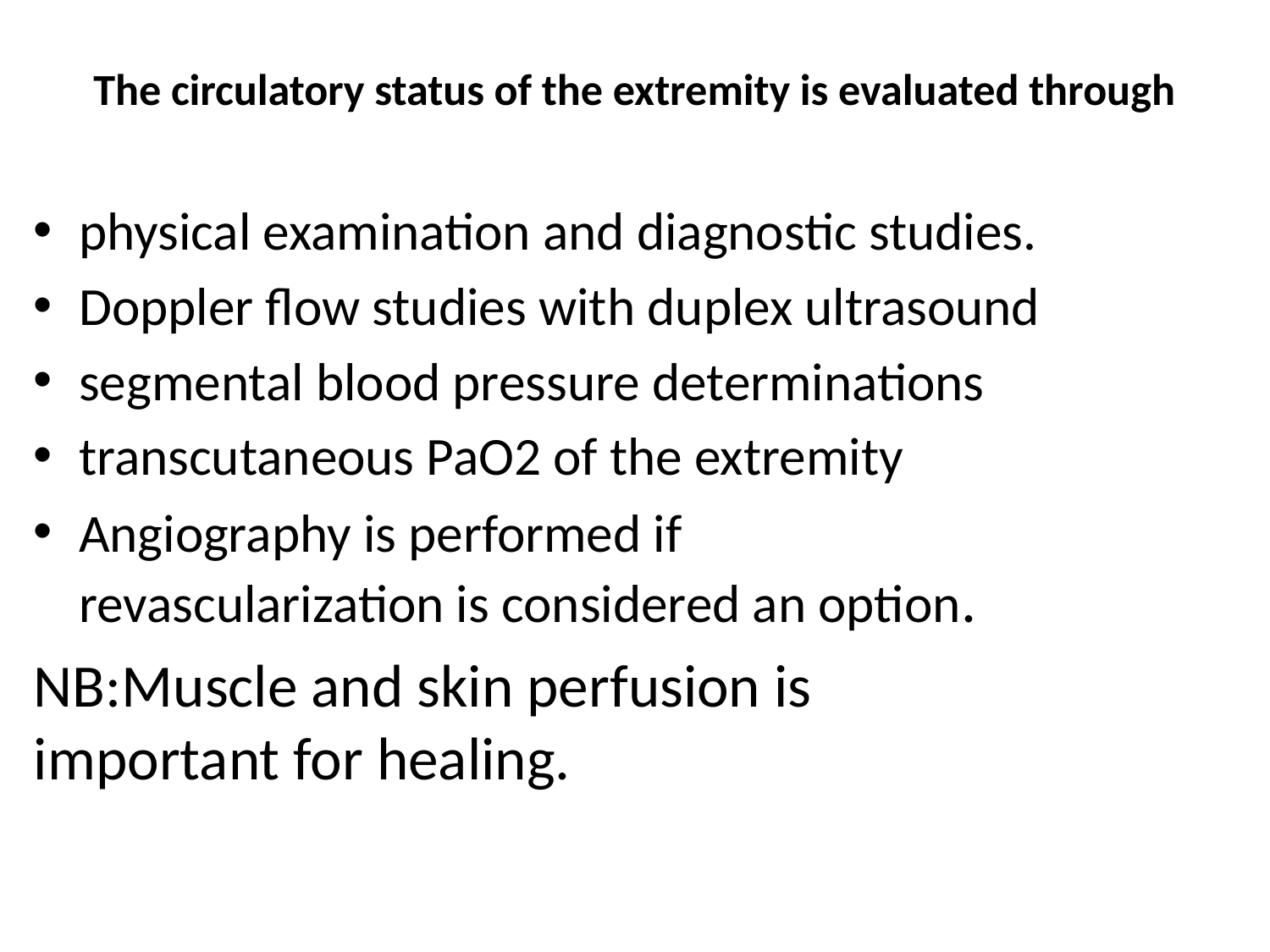

# The circulatory status of the extremity is evaluated through
physical examination and diagnostic studies.
Doppler flow studies with duplex ultrasound
segmental blood pressure determinations
transcutaneous PaO2 of the extremity
Angiography is performed if revascularization is considered an option.
NB:Muscle and skin perfusion is important for healing.